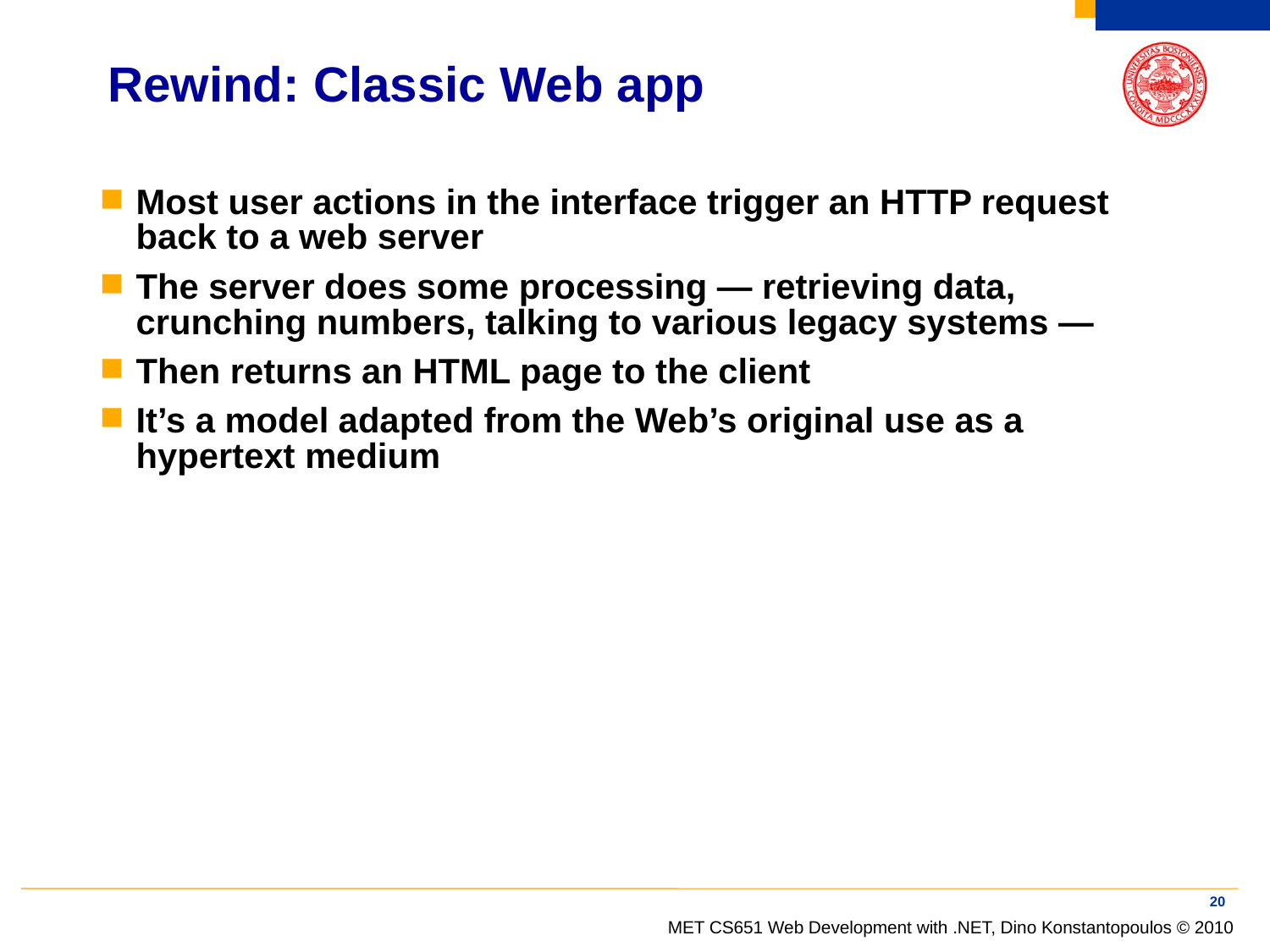

# Rewind: Classic Web app
Most user actions in the interface trigger an HTTP request back to a web server
The server does some processing — retrieving data, crunching numbers, talking to various legacy systems —
Then returns an HTML page to the client
It’s a model adapted from the Web’s original use as a hypertext medium
20